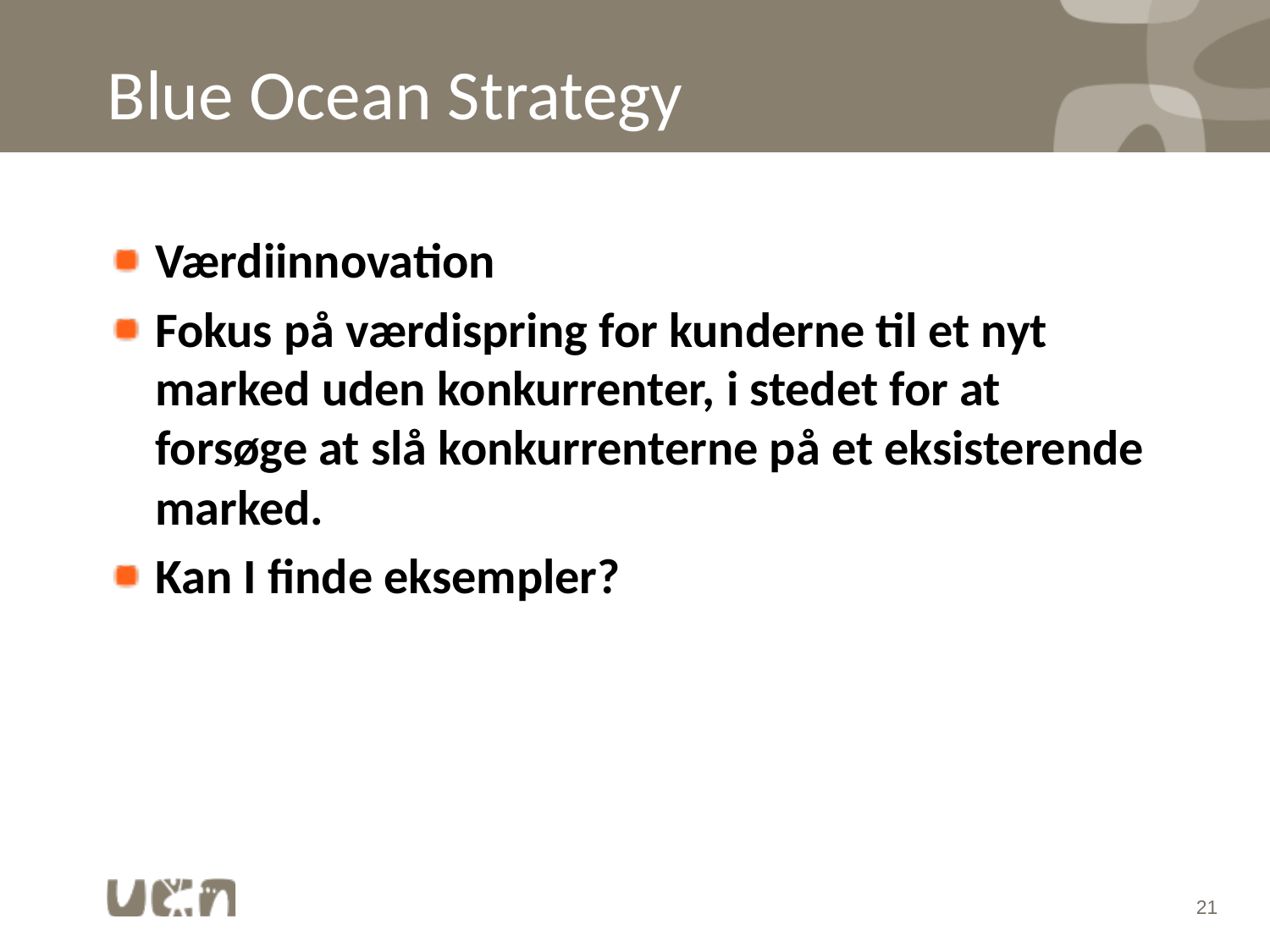

# Blue Ocean Strategy
Værdiinnovation
Fokus på værdispring for kunderne til et nyt marked uden konkurrenter, i stedet for at forsøge at slå konkurrenterne på et eksisterende marked.
Kan I finde eksempler?
21